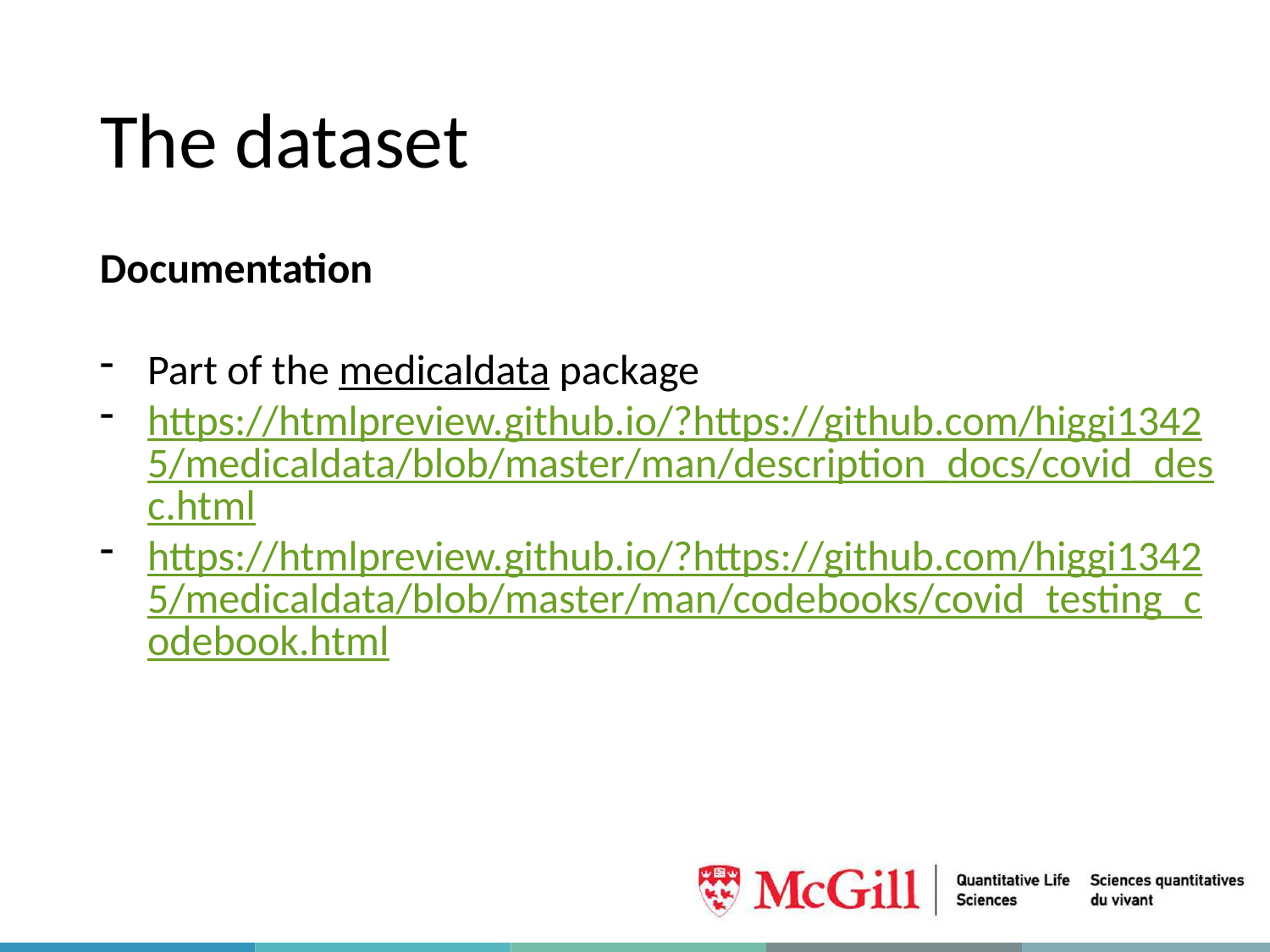

# The dataset
Documentation

Part of the medicaldata package
https://htmlpreview.github.io/?https://github.com/higgi13425/medicaldata/blob/master/man/description_docs/covid_desc.html
https://htmlpreview.github.io/?https://github.com/higgi13425/medicaldata/blob/master/man/codebooks/covid_testing_codebook.html